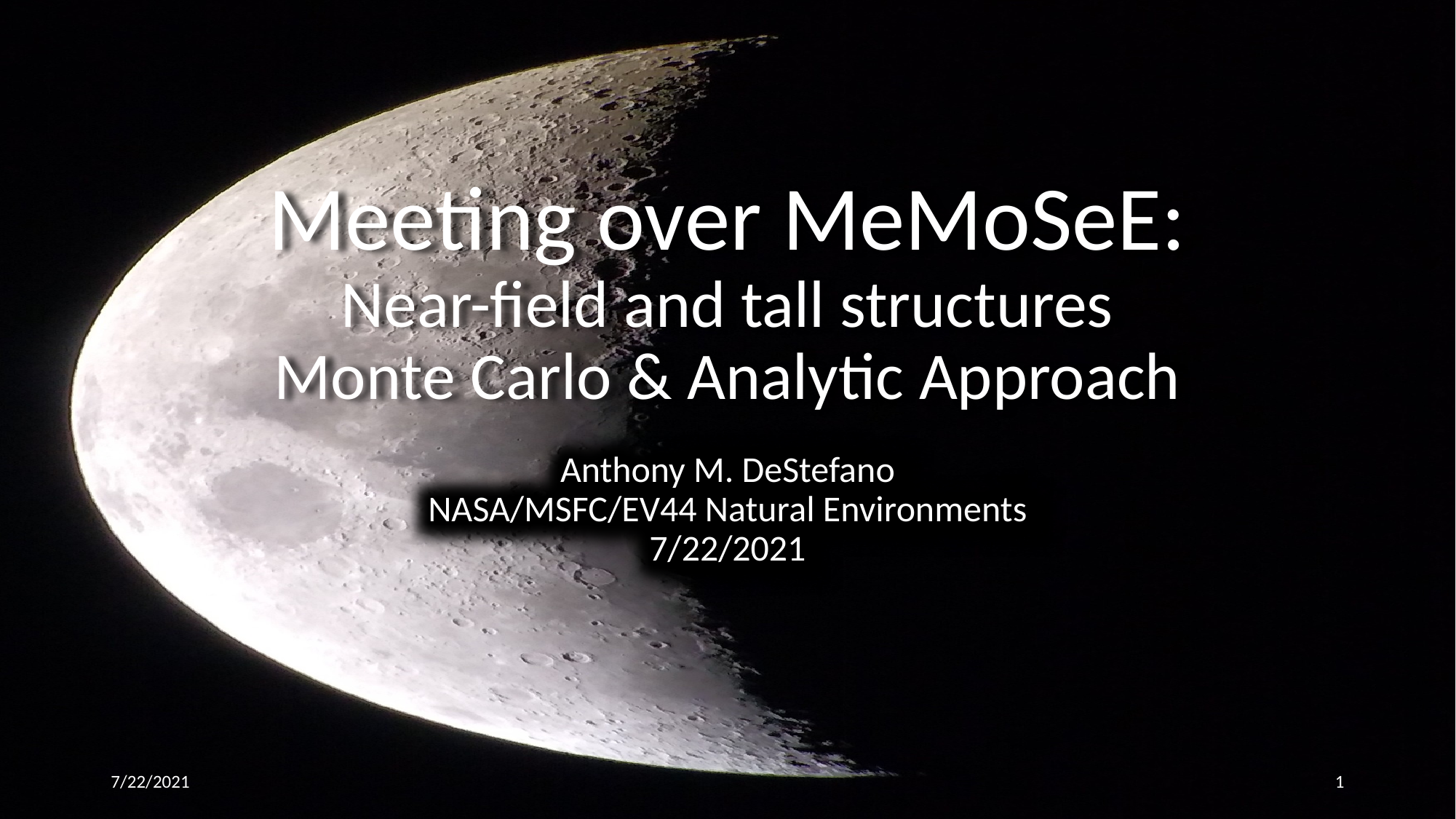

# Meeting over MeMoSeE: Near-field and tall structures Monte Carlo & Analytic Approach
Anthony M. DeStefano
NASA/MSFC/EV44 Natural Environments
7/22/2021
7/22/2021
1